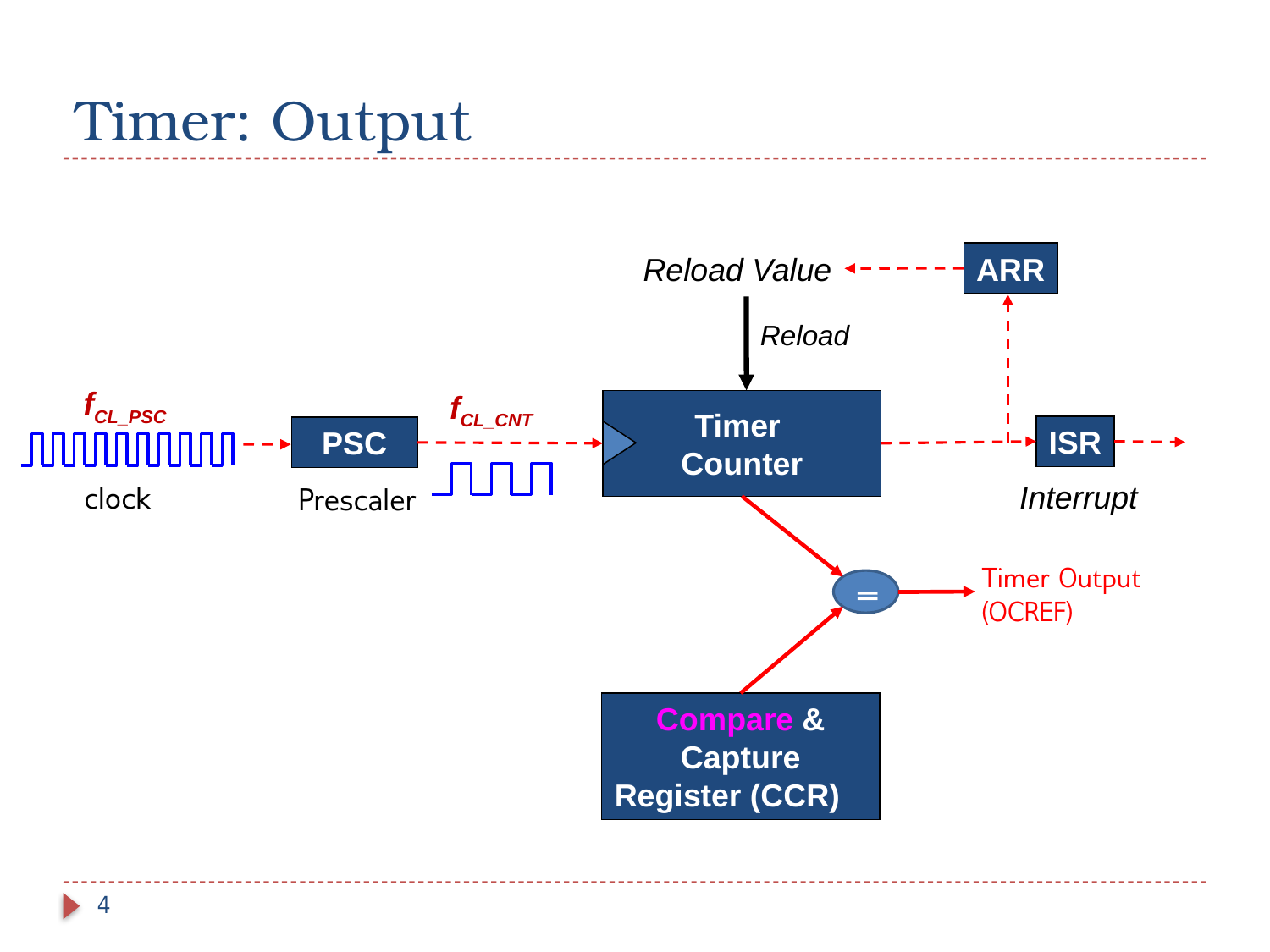

# Timer: Output
ARR
Reload Value

Reload
fCL_PSC
fCL_CNT
Timer
Counter
ISR
  PSC

Interrupt
clock
Prescaler
Timer Output
(OCREF)
=
Compare & Capture Register (CCR)
4